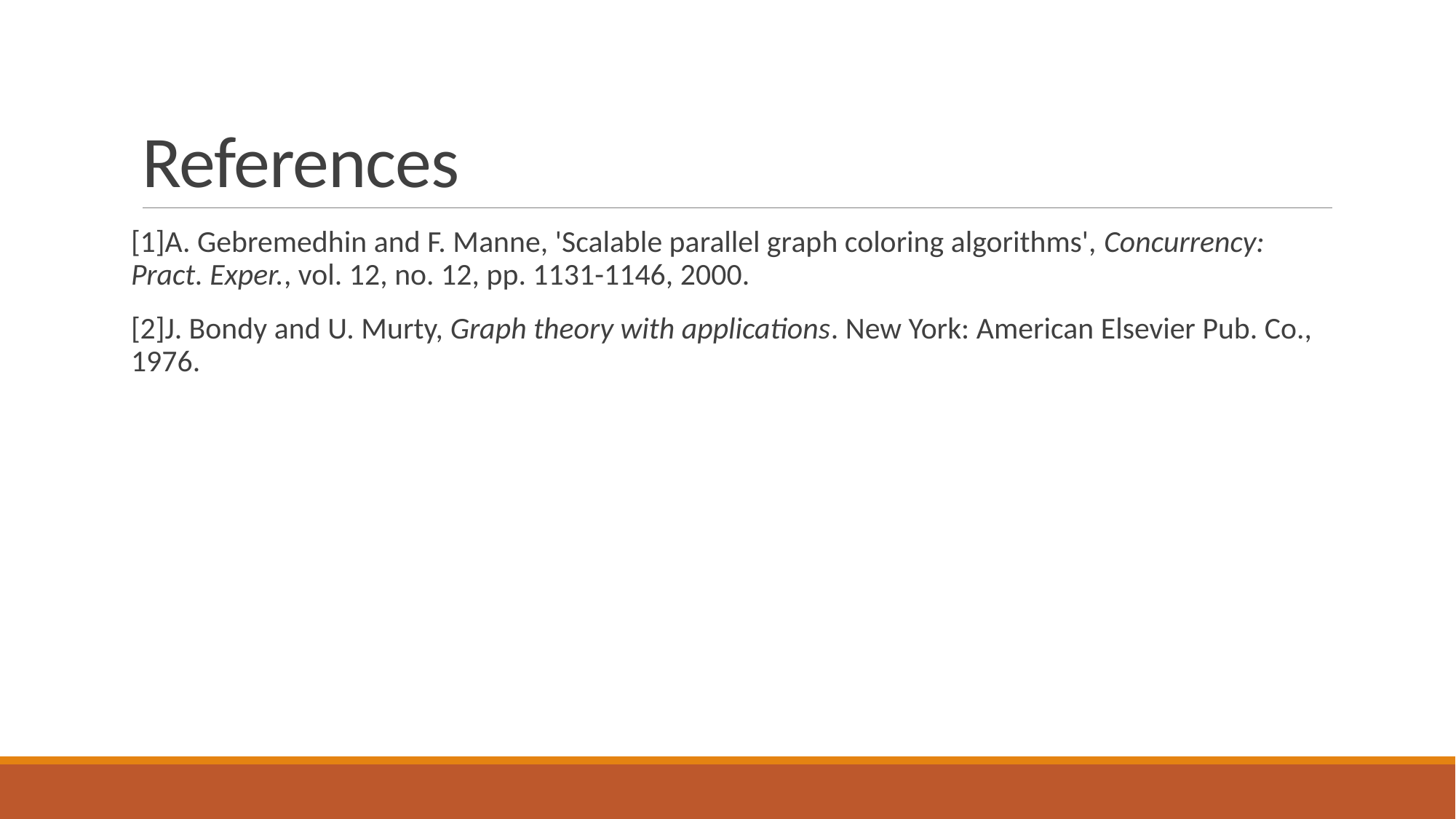

# References
[1]A. Gebremedhin and F. Manne, 'Scalable parallel graph coloring algorithms', Concurrency: Pract. Exper., vol. 12, no. 12, pp. 1131-1146, 2000.
[2]J. Bondy and U. Murty, Graph theory with applications. New York: American Elsevier Pub. Co., 1976.